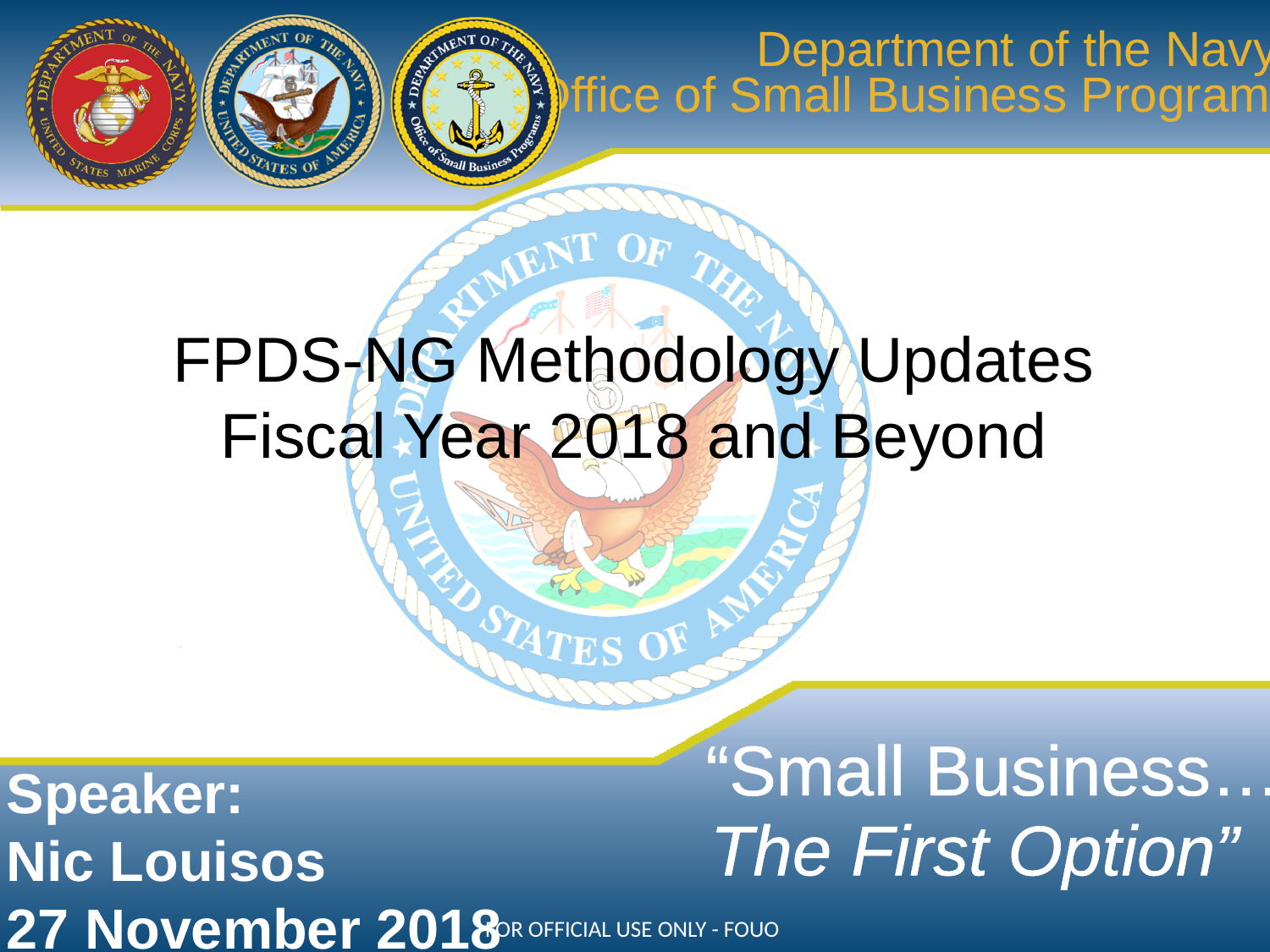

FPDS-NG Methodology Updates
Fiscal Year 2018 and Beyond
Speaker:
Nic Louisos
27 November 2018